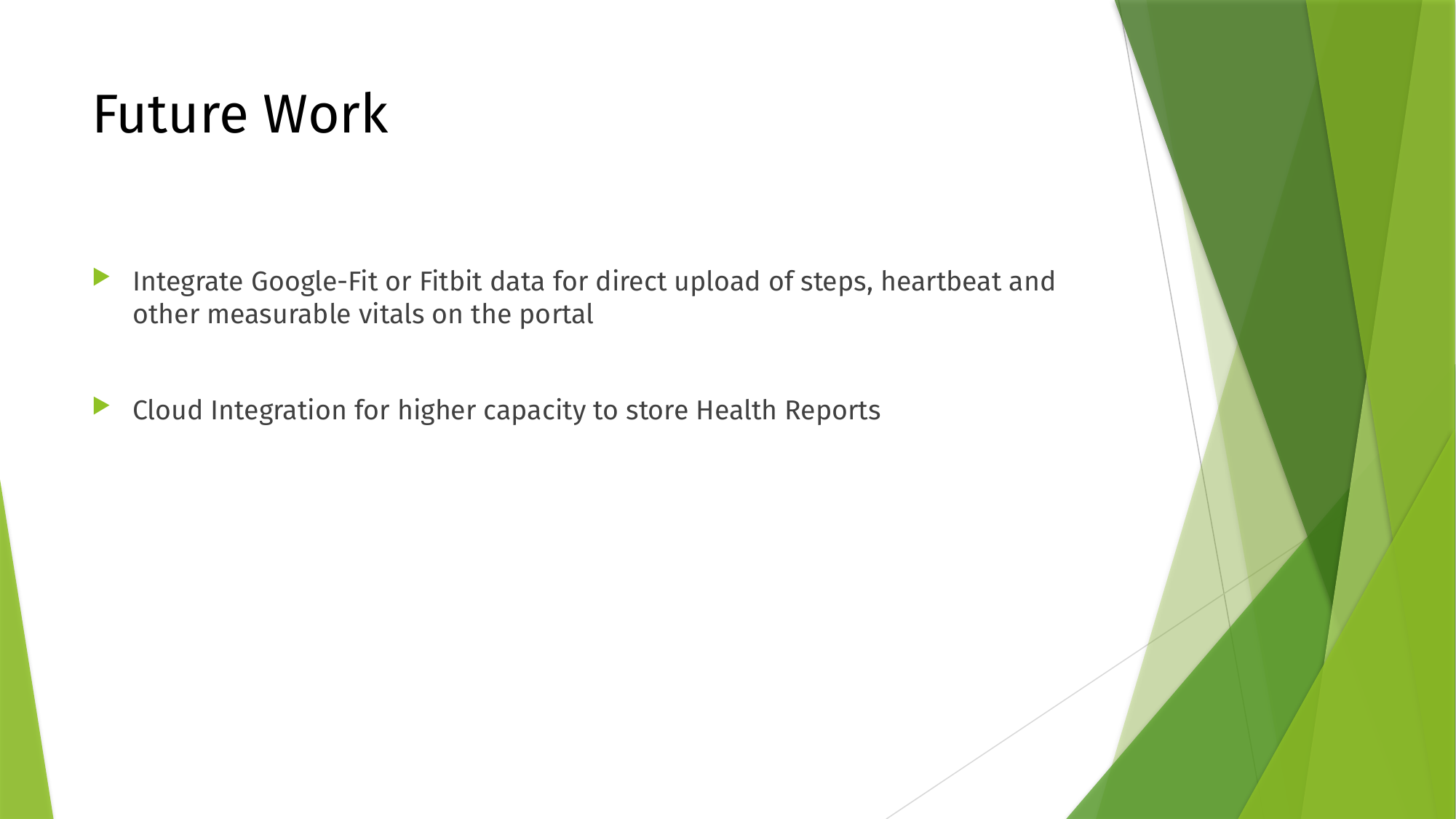

# Future Work
Integrate Google-Fit or Fitbit data for direct upload of steps, heartbeat and other measurable vitals on the portal

Cloud Integration for higher capacity to store Health Reports